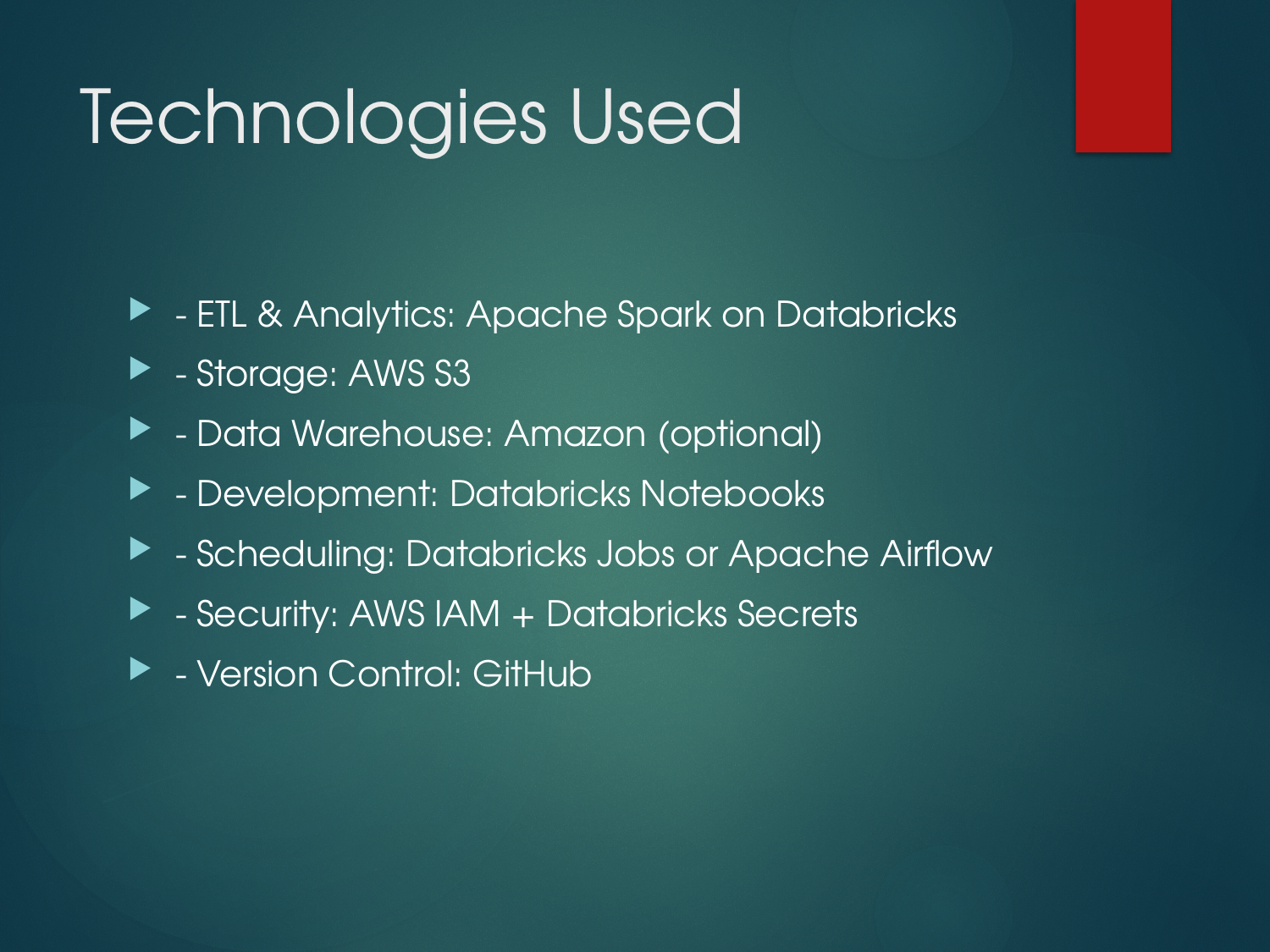

# Technologies Used
- ETL & Analytics: Apache Spark on Databricks
- Storage: AWS S3
- Data Warehouse: Amazon (optional)
- Development: Databricks Notebooks
- Scheduling: Databricks Jobs or Apache Airflow
- Security: AWS IAM + Databricks Secrets
- Version Control: GitHub